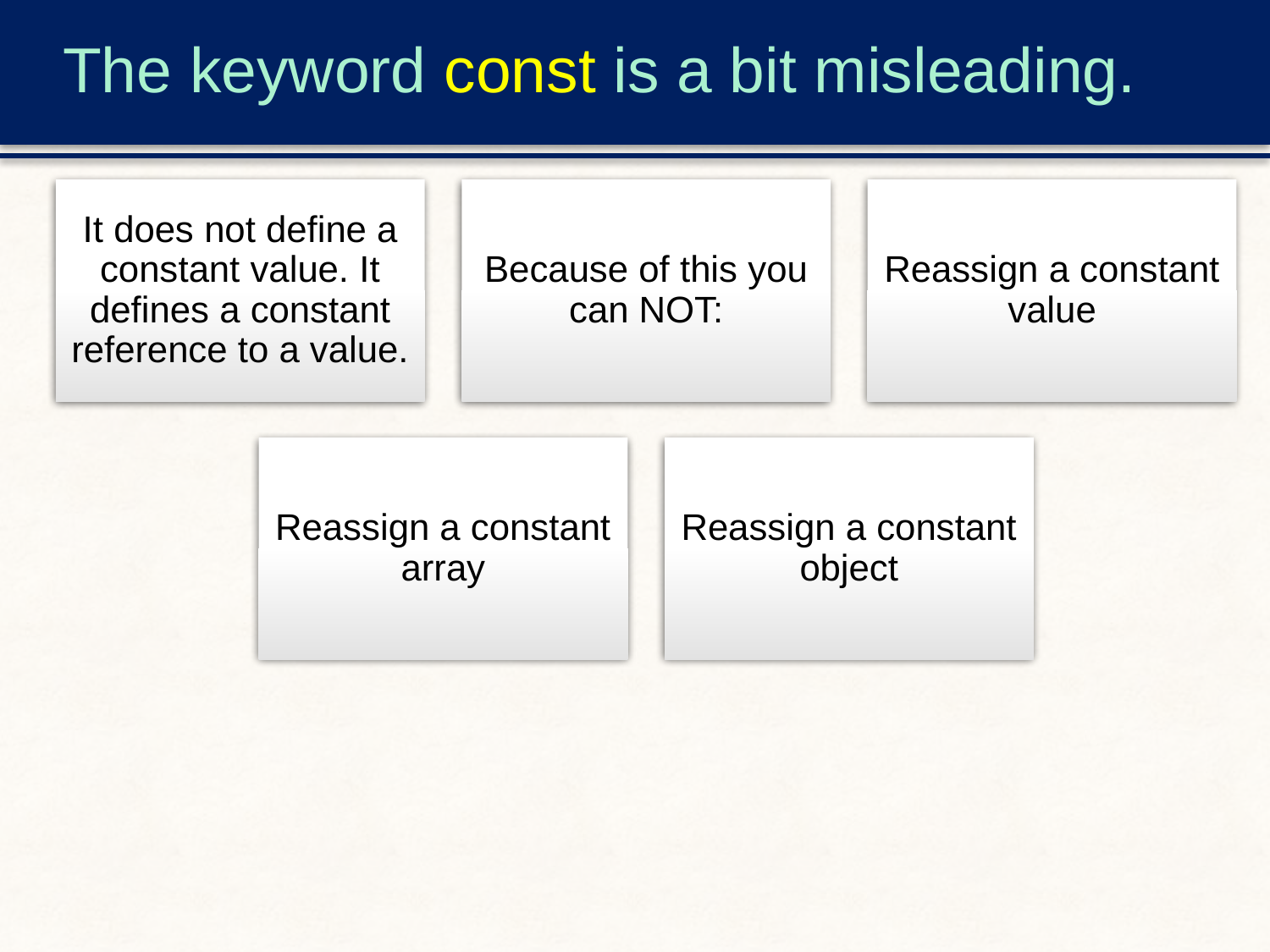

# The keyword const is a bit misleading.
It does not define a constant value. It defines a constant reference to a value.
Because of this you can NOT:
Reassign a constant value
Reassign a constant array
Reassign a constant object